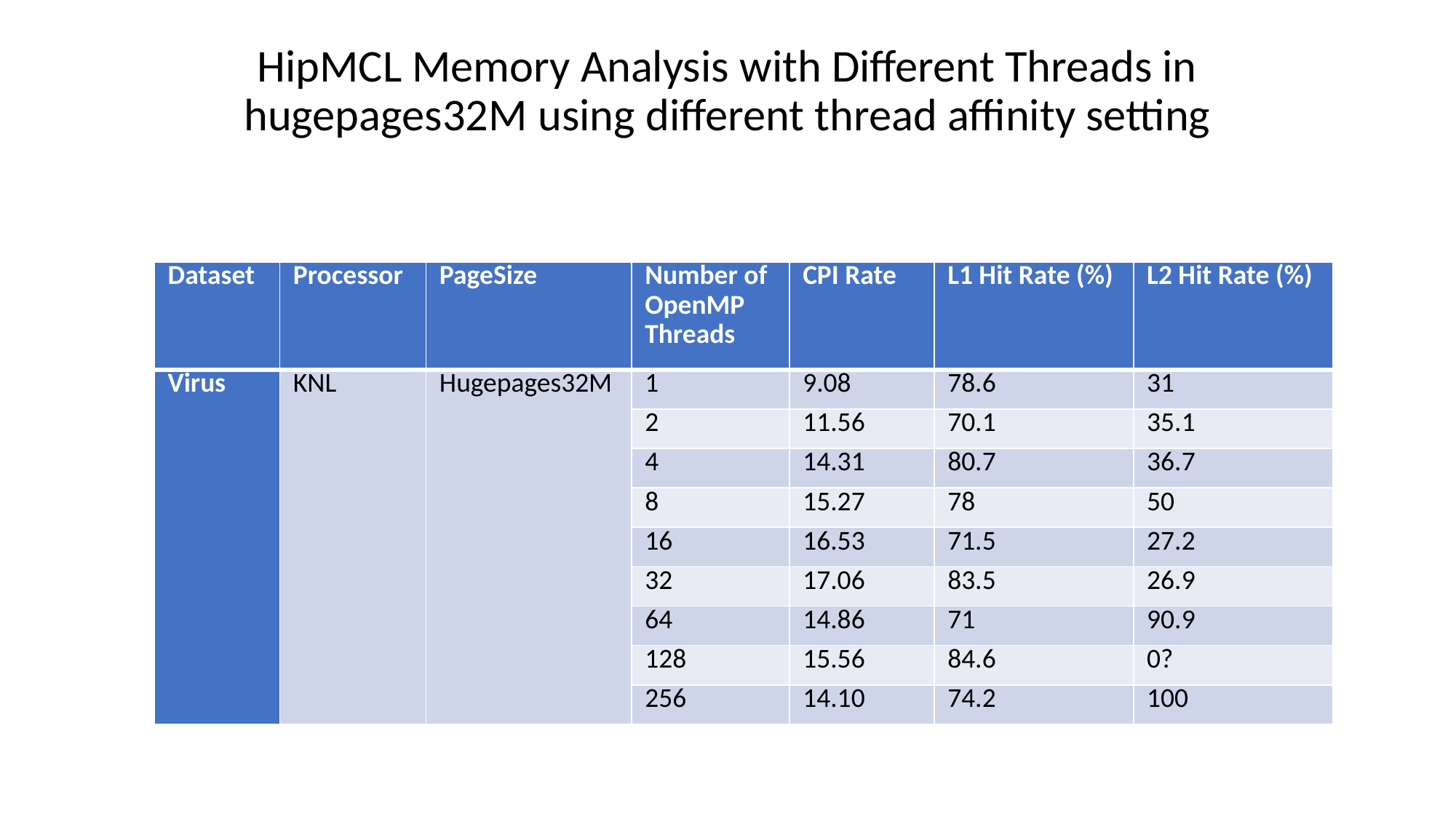

# HipMCL Memory Analysis with Different Threads in hugepages32M using different thread affinity setting
| Dataset | Processor | PageSize | Number of OpenMP Threads | CPI Rate | L1 Hit Rate (%) | L2 Hit Rate (%) |
| --- | --- | --- | --- | --- | --- | --- |
| Virus | KNL | Hugepages32M | 1 | 9.08 | 78.6 | 31 |
|  |  |  | 2 | 11.56 | 70.1 | 35.1 |
|  |  |  | 4 | 14.31 | 80.7 | 36.7 |
|  |  |  | 8 | 15.27 | 78 | 50 |
|  |  |  | 16 | 16.53 | 71.5 | 27.2 |
|  |  |  | 32 | 17.06 | 83.5 | 26.9 |
|  |  |  | 64 | 14.86 | 71 | 90.9 |
|  |  |  | 128 | 15.56 | 84.6 | 0? |
|  |  |  | 256 | 14.10 | 74.2 | 100 |